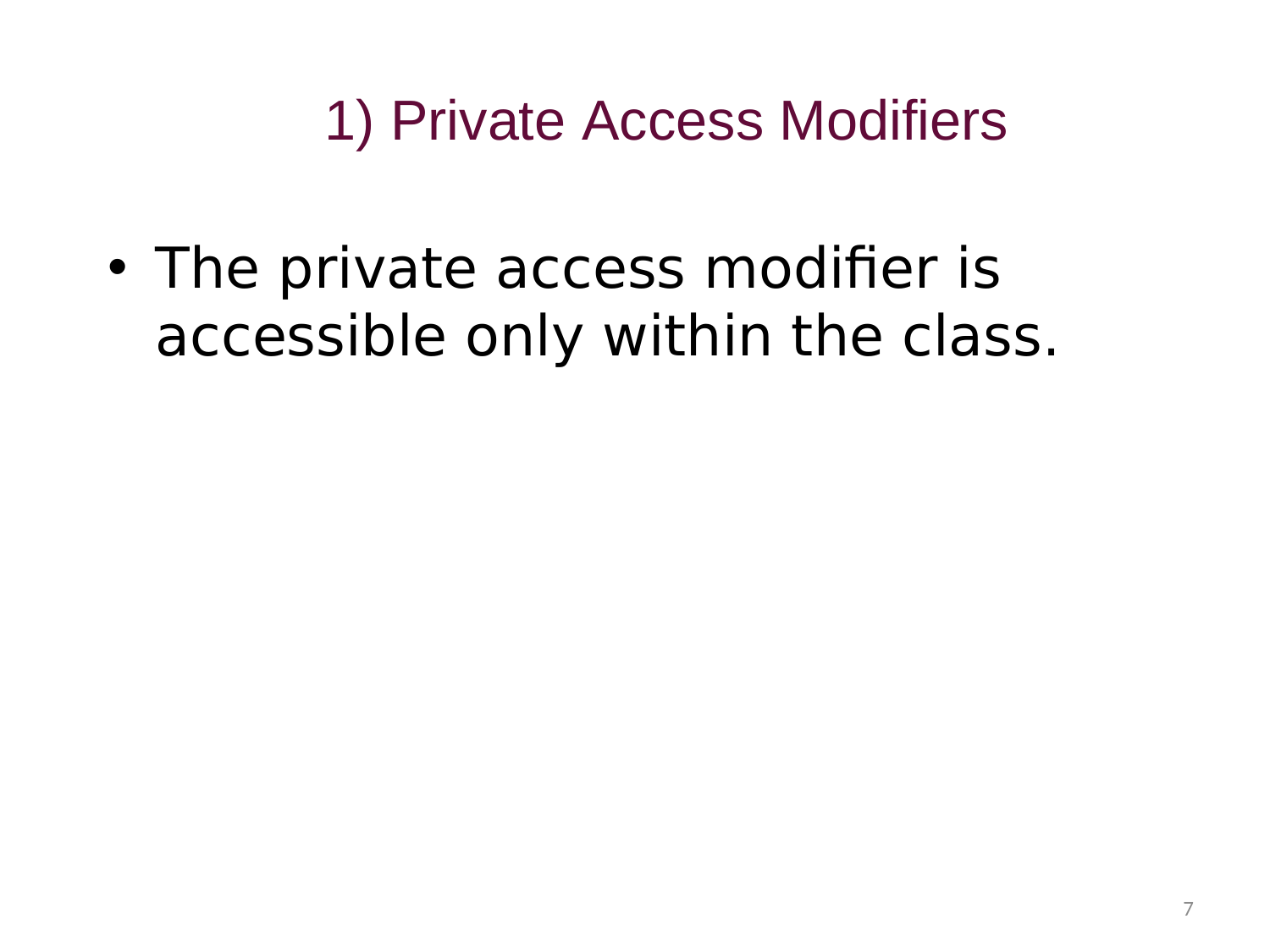

# 1) Private Access Modifiers
The private access modifier is accessible only within the class.

7